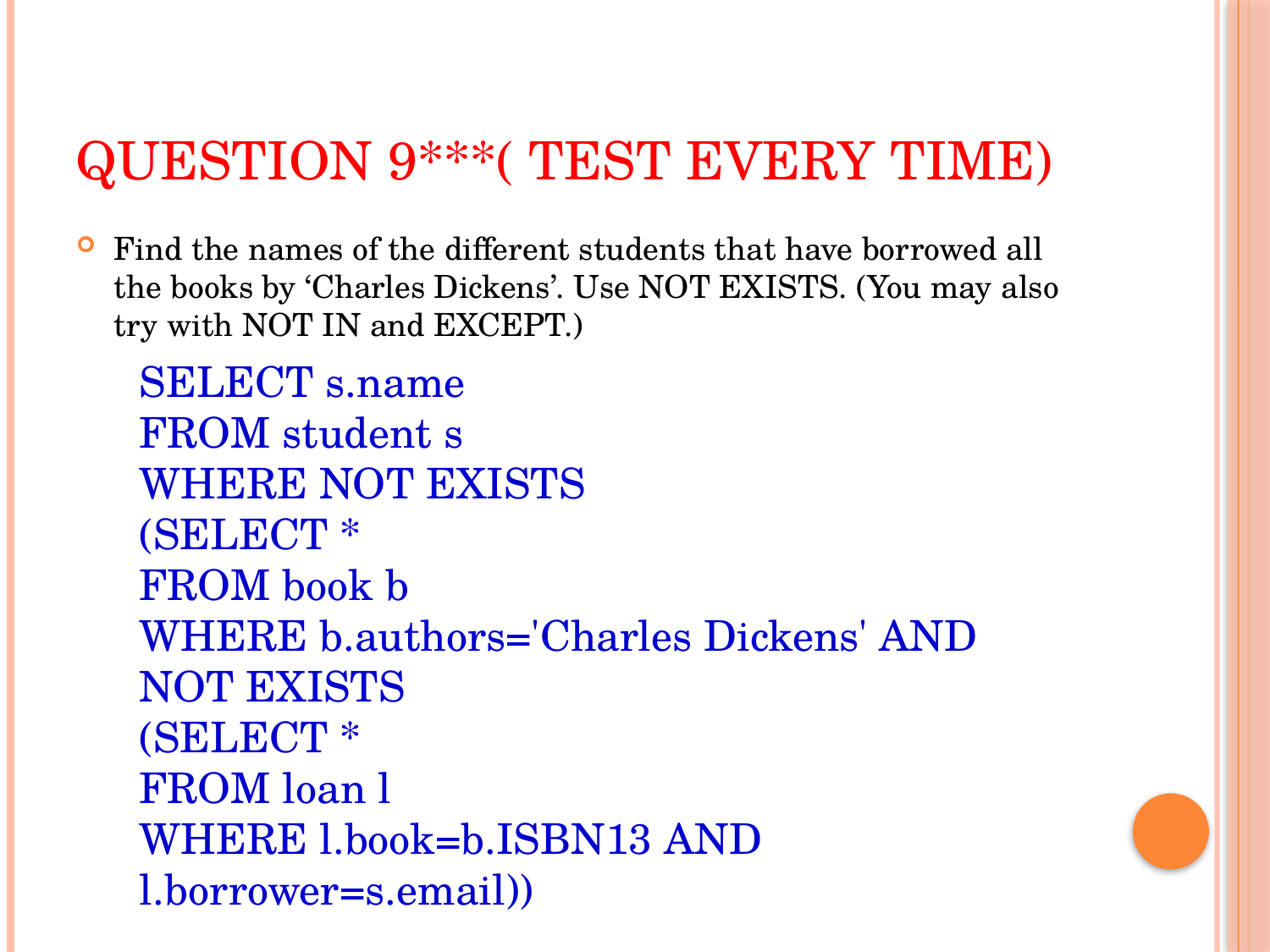

# Question 9***( test every time)
Find the names of the different students that have borrowed all the books by ‘Charles Dickens’. Use NOT EXISTS. (You may also try with NOT IN and EXCEPT.)
SELECT s.name
FROM student s
WHERE NOT EXISTS
(SELECT *
FROM book b
WHERE b.authors='Charles Dickens' AND NOT EXISTS
(SELECT *
FROM loan l
WHERE l.book=b.ISBN13 AND l.borrower=s.email))